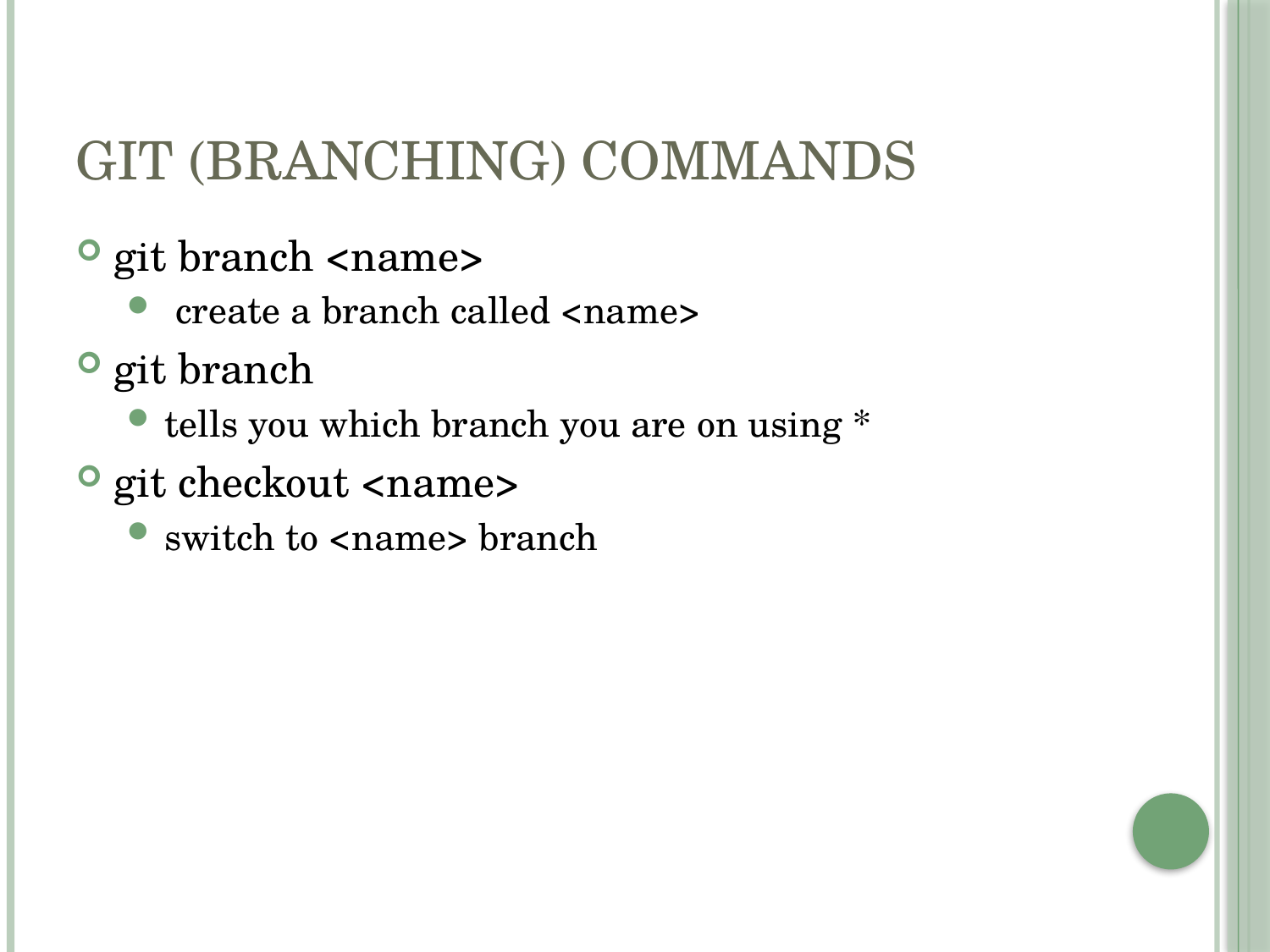

# Git (branching) commands
git branch <name>
 create a branch called <name>
git branch
tells you which branch you are on using *
git checkout <name>
switch to <name> branch